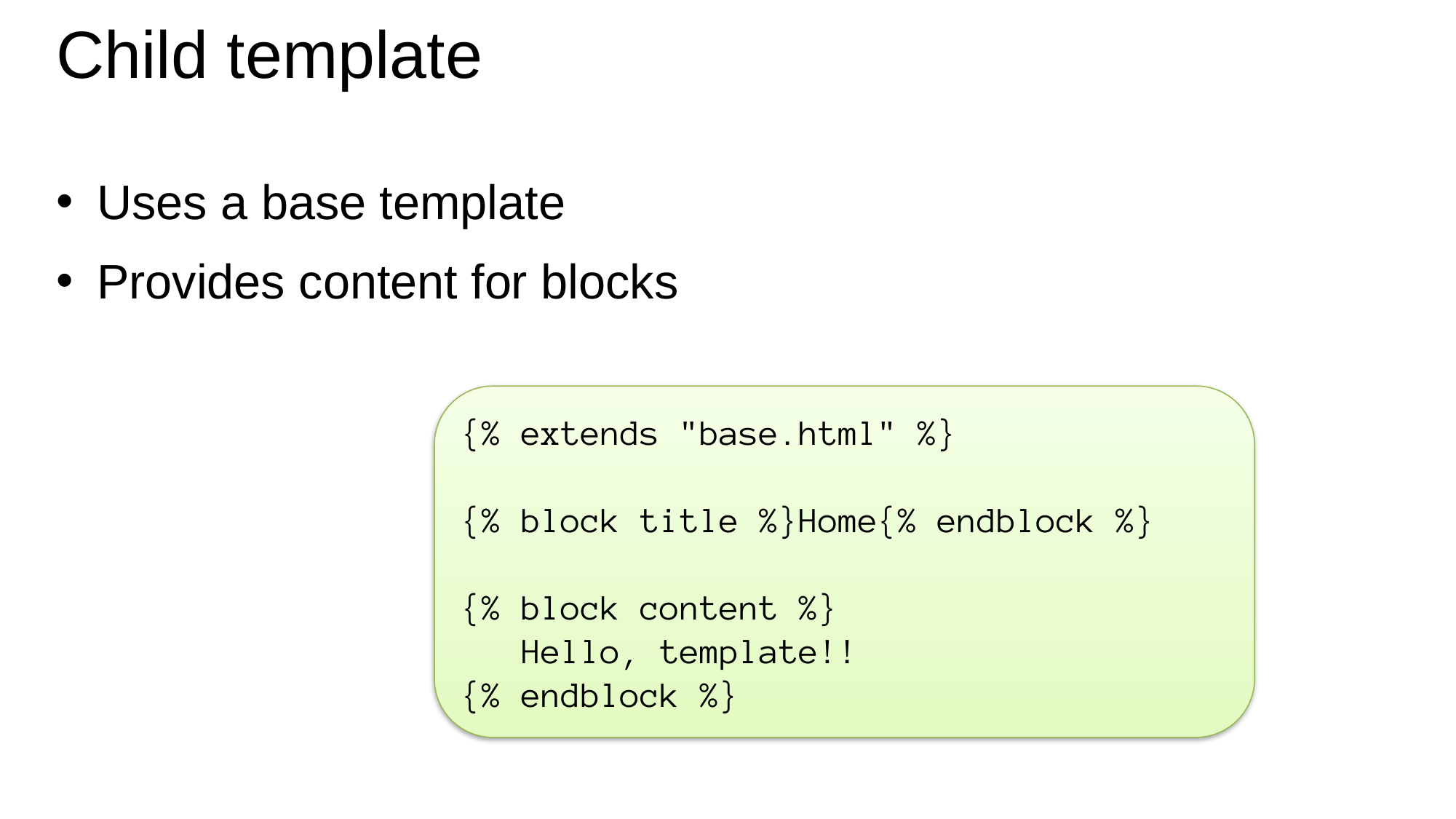

# Child template
Uses a base template
Provides content for blocks
{% extends "base.html" %}

{% block title %}Home{% endblock %}

{% block content %}
   Hello, template!!
{% endblock %}